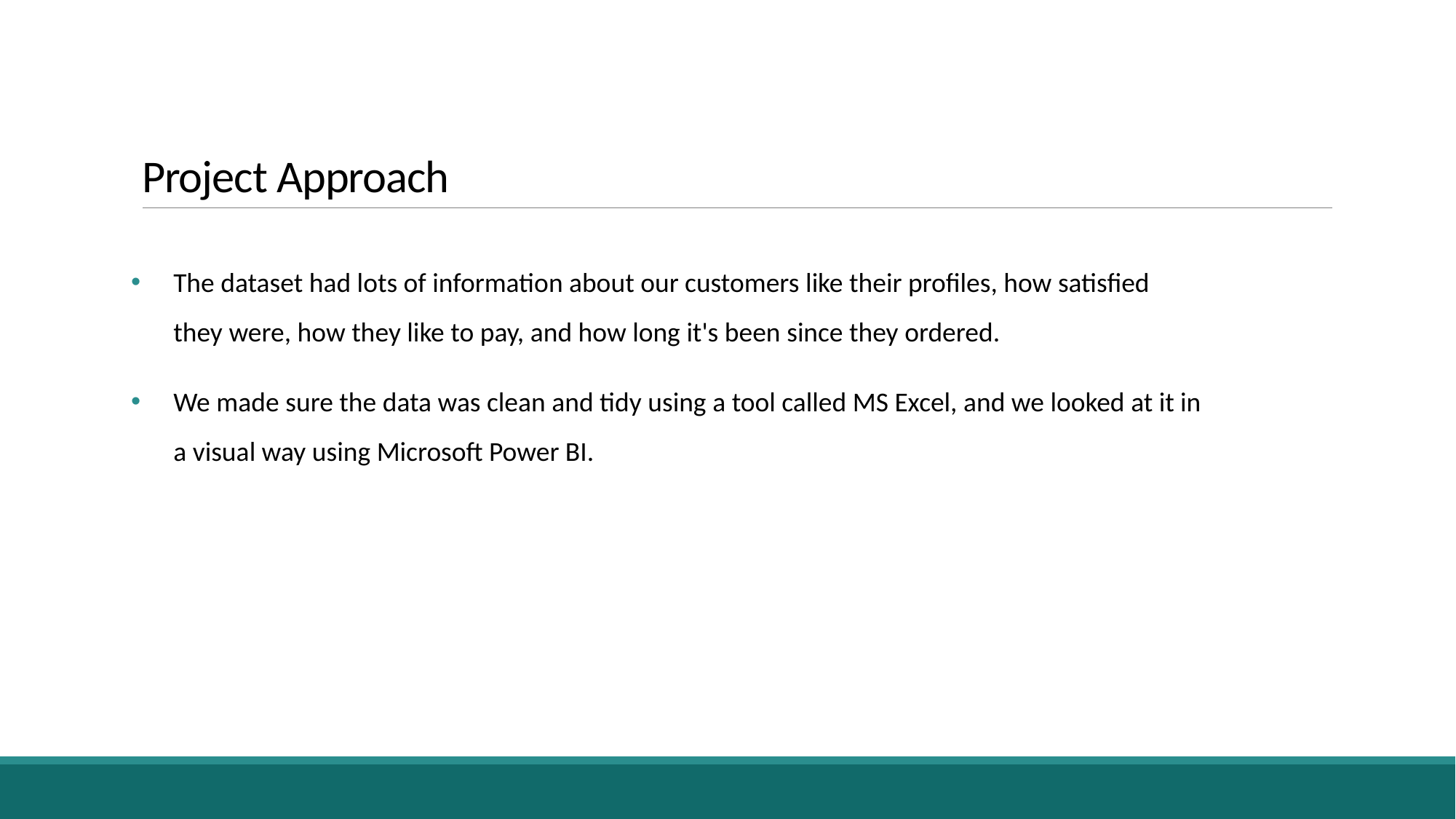

# Project Approach
The dataset had lots of information about our customers like their profiles, how satisfied they were, how they like to pay, and how long it's been since they ordered.
We made sure the data was clean and tidy using a tool called MS Excel, and we looked at it in a visual way using Microsoft Power BI.